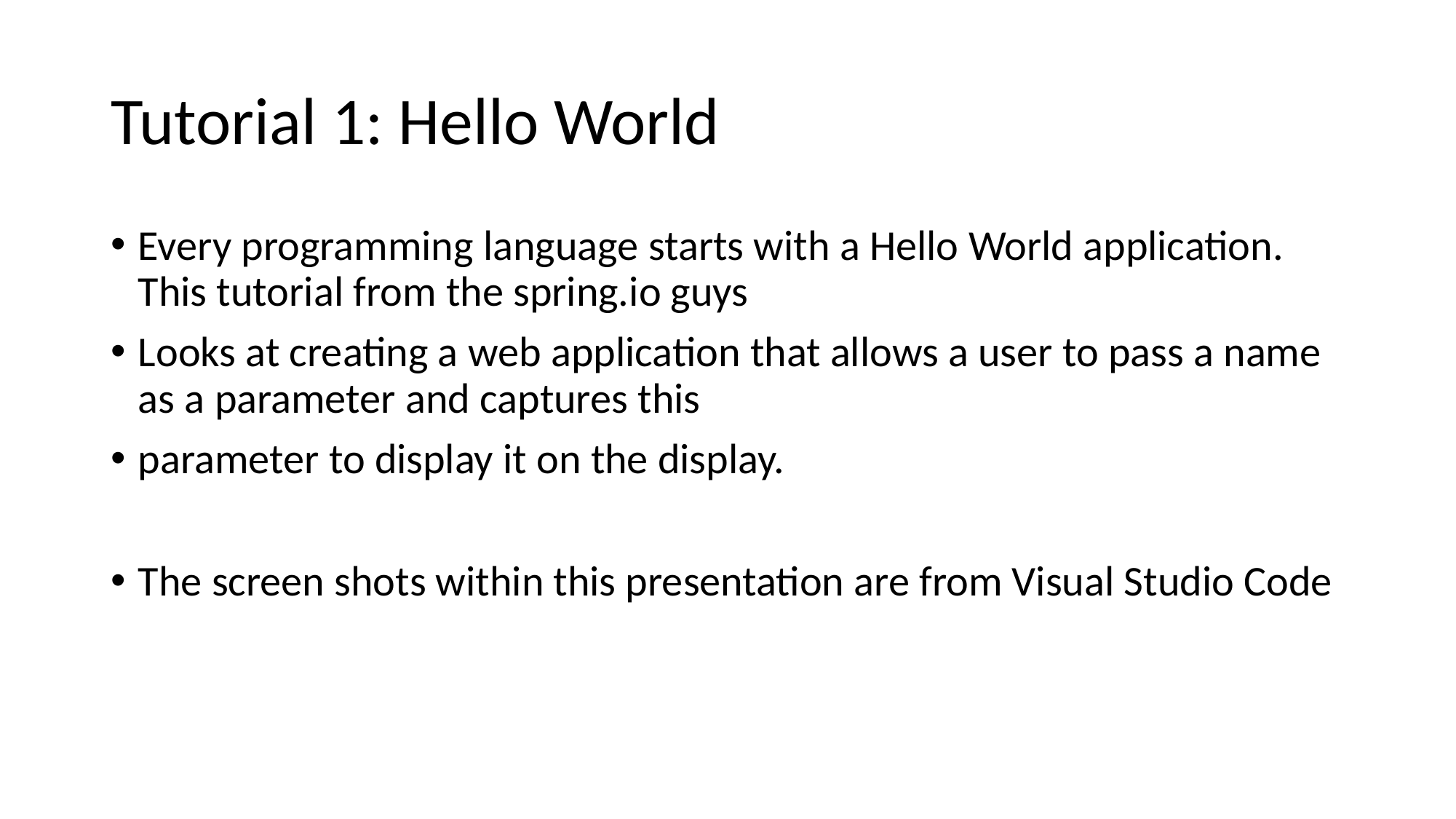

# Tutorial 1: Hello World
Every programming language starts with a Hello World application. This tutorial from the spring.io guys
Looks at creating a web application that allows a user to pass a name as a parameter and captures this
parameter to display it on the display.

The screen shots within this presentation are from Visual Studio Code